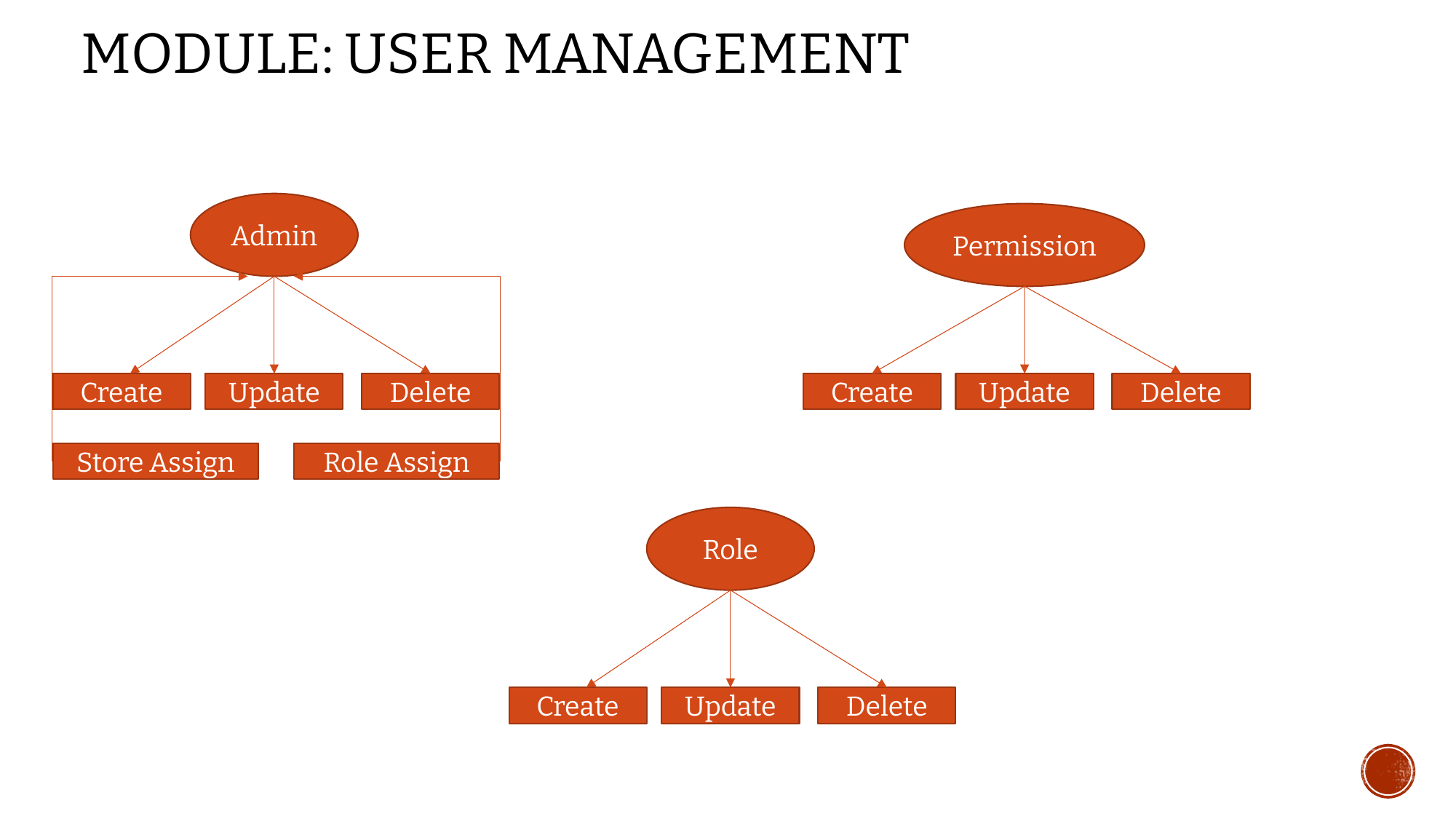

# MODULE: USER MANAGEMENT
Admin
Create
Update
Delete
Store Assign
Role Assign
Permission
Create
Update
Delete
Role
Create
Update
Delete